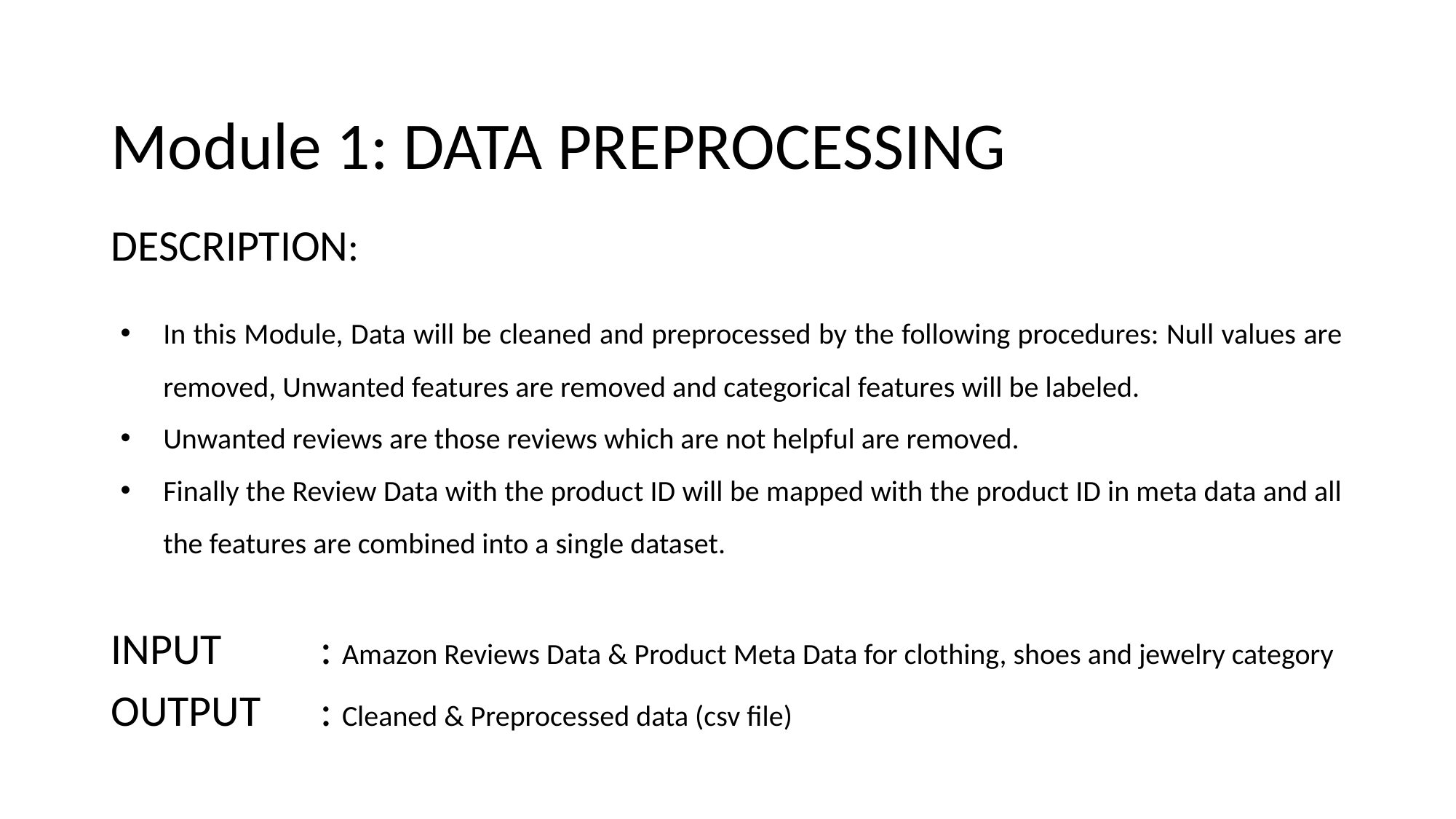

# Module 1: DATA PREPROCESSING
DESCRIPTION:

In this Module, Data will be cleaned and preprocessed by the following procedures: Null values are removed, Unwanted features are removed and categorical features will be labeled.
Unwanted reviews are those reviews which are not helpful are removed.
Finally the Review Data with the product ID will be mapped with the product ID in meta data and all the features are combined into a single dataset.

INPUT	: Amazon Reviews Data & Product Meta Data for clothing, shoes and jewelry category
OUTPUT	: Cleaned & Preprocessed data (csv file)